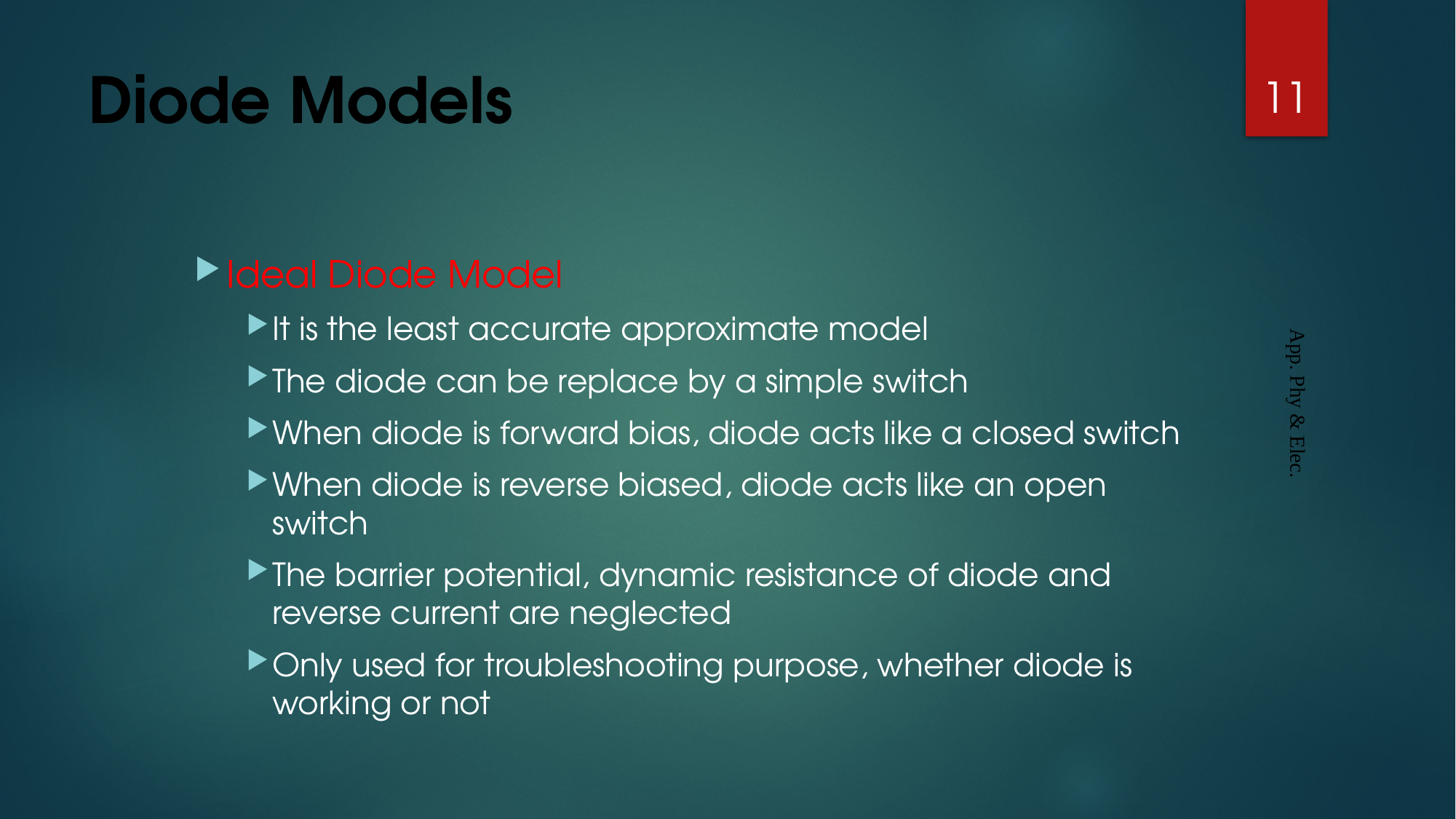

11
# Diode Models
Ideal Diode Model
It is the least accurate approximate model
The diode can be replace by a simple switch
When diode is forward bias, diode acts like a closed switch
When diode is reverse biased, diode acts like an open switch
The barrier potential, dynamic resistance of diode and reverse current are neglected
Only used for troubleshooting purpose, whether diode is working or not
App. Phy & Elec.